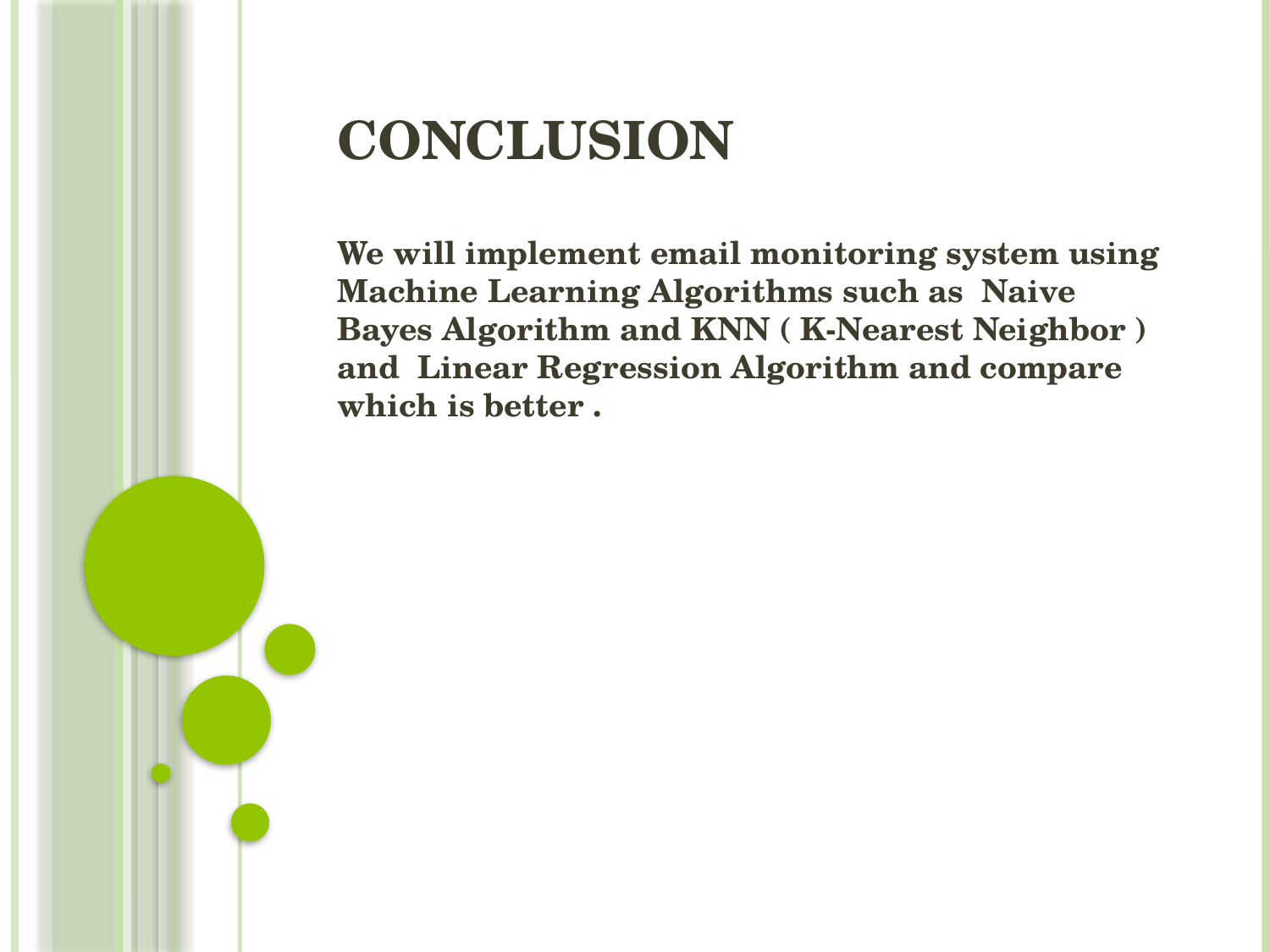

# CONCLUSION
We will implement email monitoring system using Machine Learning Algorithms such as  Naive Bayes Algorithm and KNN ( K-Nearest Neighbor ) and  Linear Regression Algorithm and compare which is better .